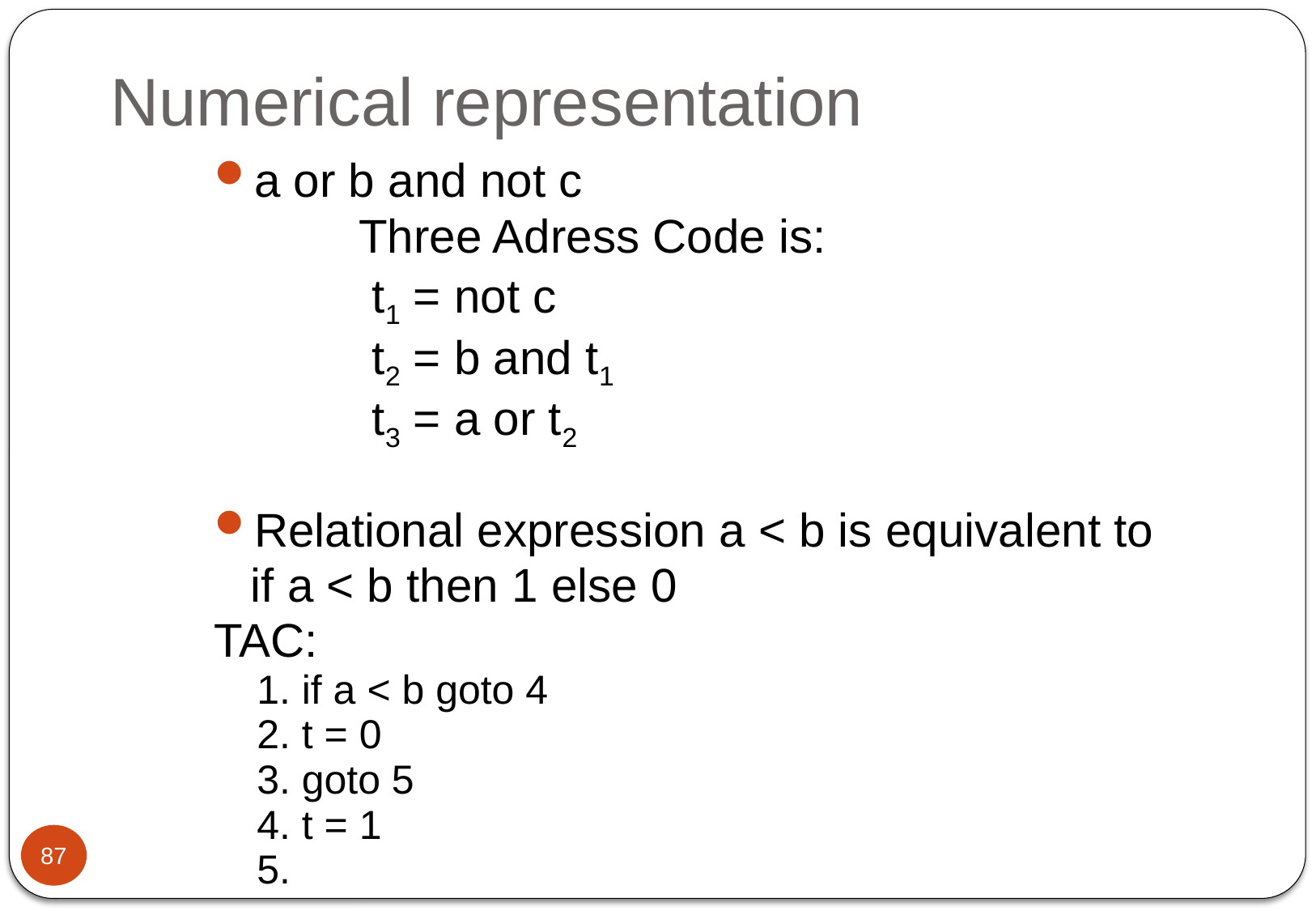

# Numerical representation
a or b and not c
           Three Adress Code is:
		t1 = not c
		t2 = b and t1
		t3 = a or t2

Relational expression a < b is equivalent to
	if a < b then 1 else 0
TAC:
1. if a < b goto 4
2. t = 0
3. goto 5
4. t = 1
5.
87